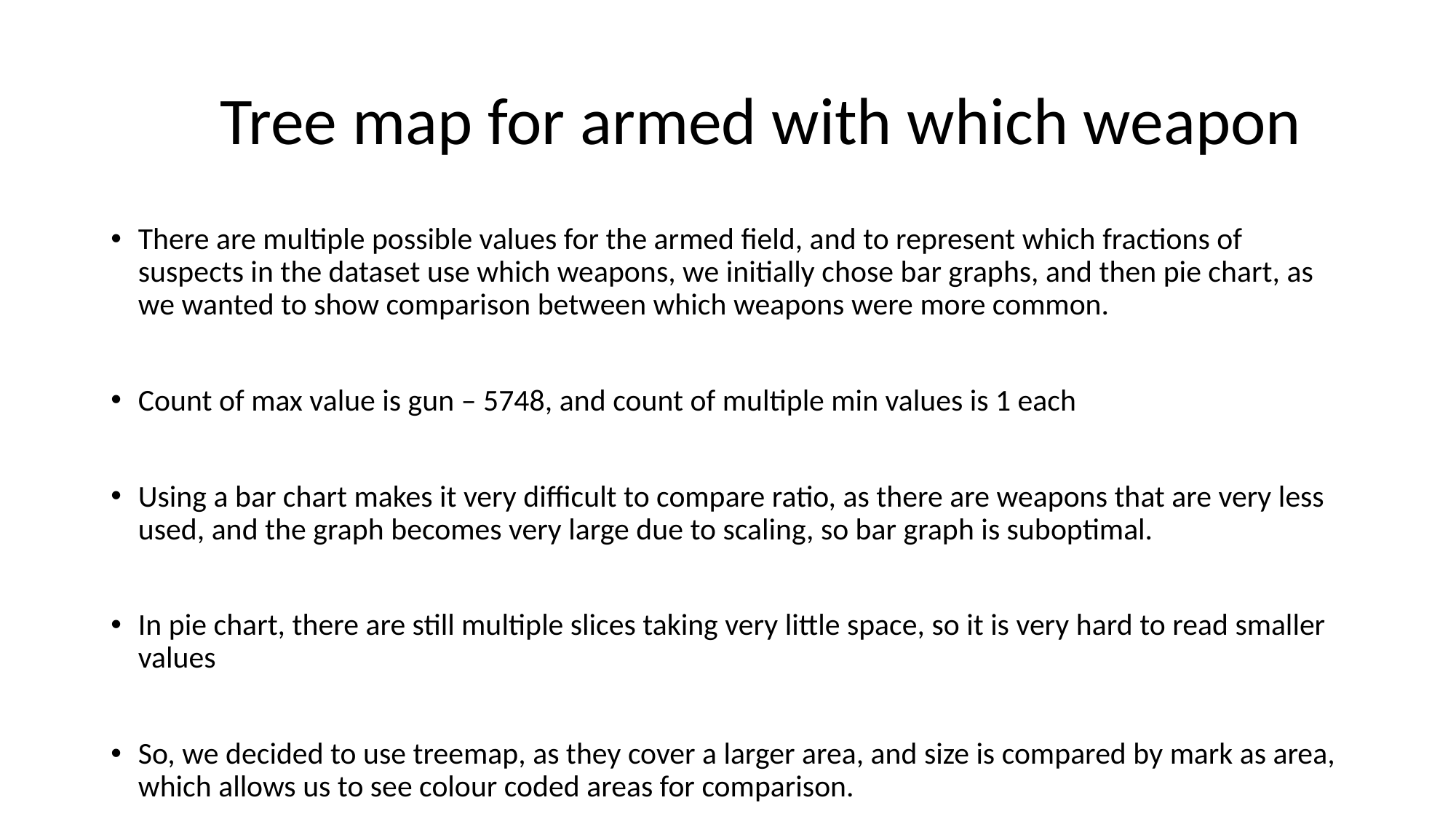

# Tree map for armed with which weapon
There are multiple possible values for the armed field, and to represent which fractions of suspects in the dataset use which weapons, we initially chose bar graphs, and then pie chart, as we wanted to show comparison between which weapons were more common.

Count of max value is gun – 5748, and count of multiple min values is 1 each

Using a bar chart makes it very difficult to compare ratio, as there are weapons that are very less used, and the graph becomes very large due to scaling, so bar graph is suboptimal.

In pie chart, there are still multiple slices taking very little space, so it is very hard to read smaller values

So, we decided to use treemap, as they cover a larger area, and size is compared by mark as area, which allows us to see colour coded areas for comparison.